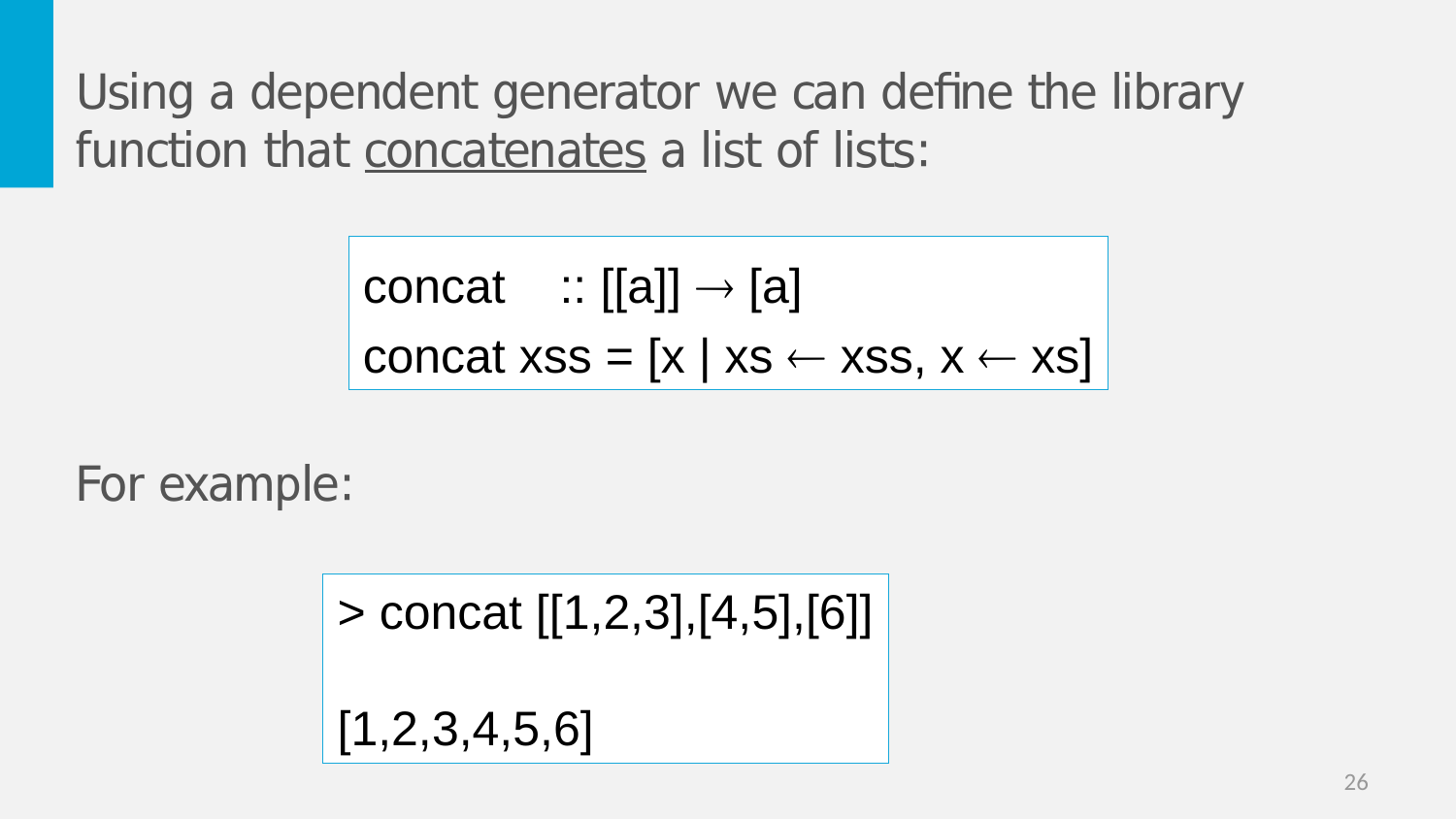

Using a dependent generator we can define the library function that concatenates a list of lists:
concat    :: [[a]] → [a]
concat xss = [x | xs ← xss, x ← xs]
For example:
> concat [[1,2,3],[4,5],[6]]

[1,2,3,4,5,6]
26